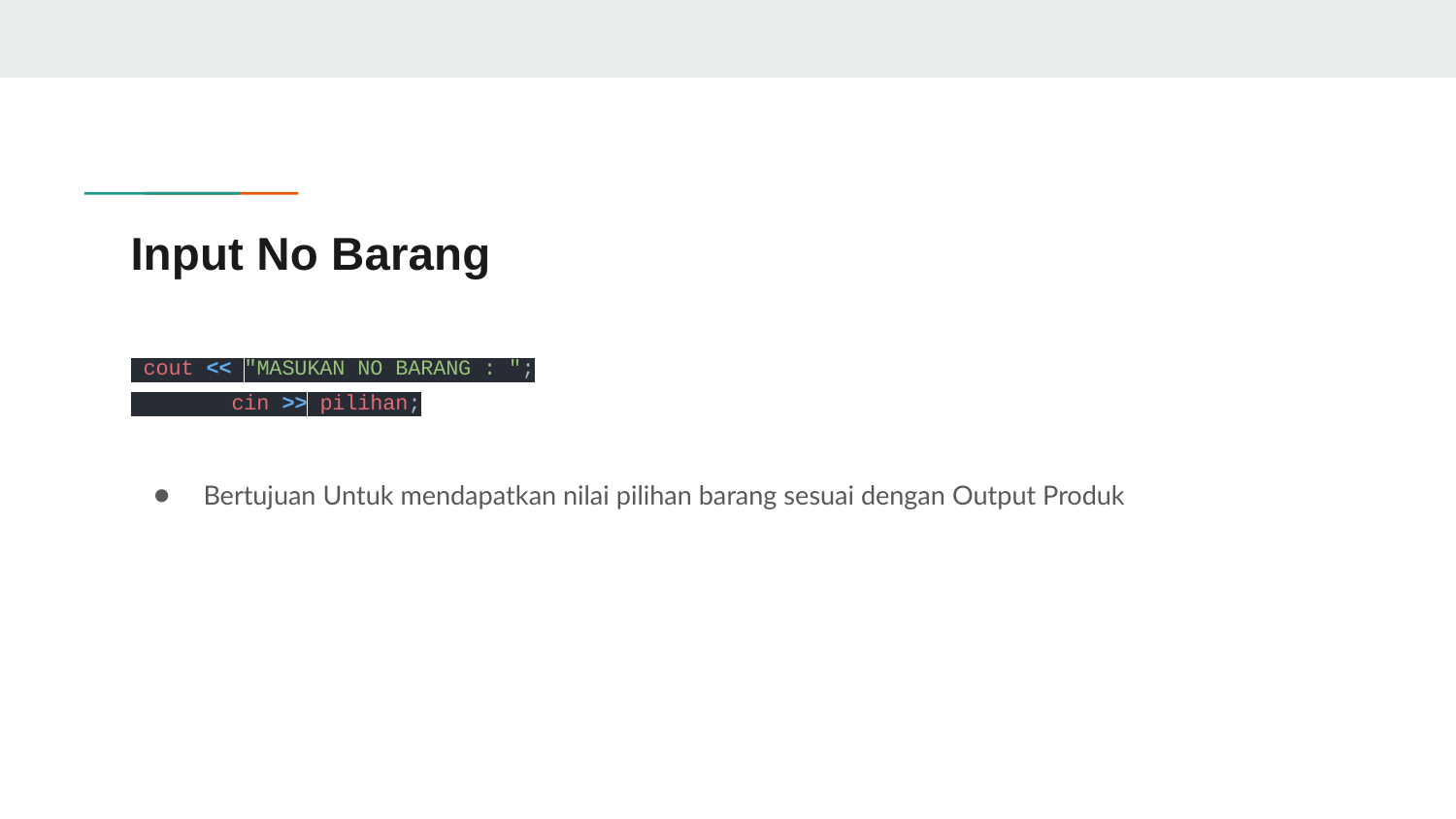

# Input No Barang
 cout << "MASUKAN NO BARANG : ";
        cin >> pilihan;

Bertujuan Untuk mendapatkan nilai pilihan barang sesuai dengan Output Produk